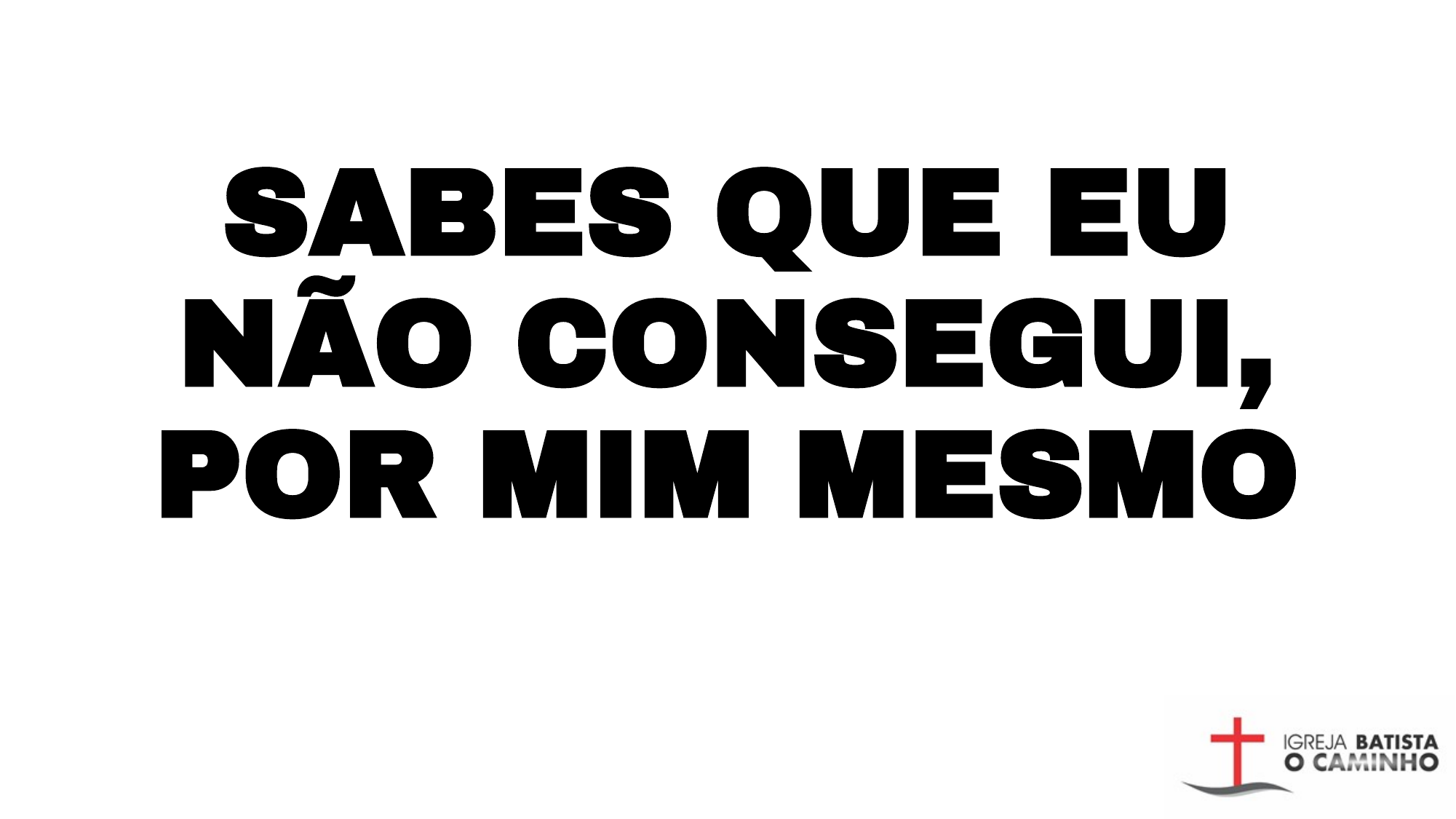

# SABES QUE EU NÃO CONSEGUI, POR MIM MESMO